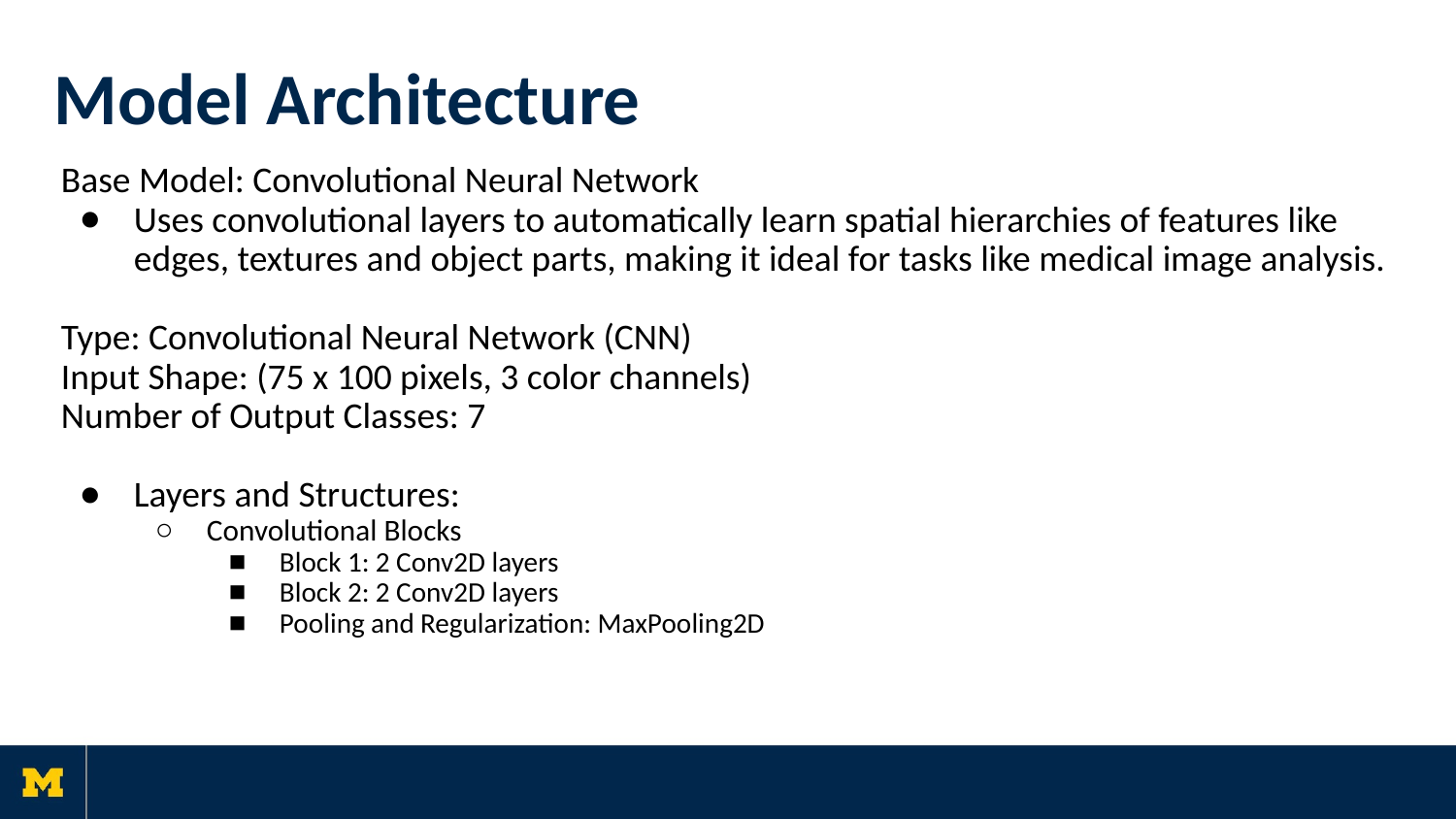

# Model Architecture
Base Model: Convolutional Neural Network
Uses convolutional layers to automatically learn spatial hierarchies of features like edges, textures and object parts, making it ideal for tasks like medical image analysis.

Type: Convolutional Neural Network (CNN)
Input Shape: (75 x 100 pixels, 3 color channels)
Number of Output Classes: 7

Layers and Structures:
Convolutional Blocks
Block 1: 2 Conv2D layers
Block 2: 2 Conv2D layers
Pooling and Regularization: MaxPooling2D